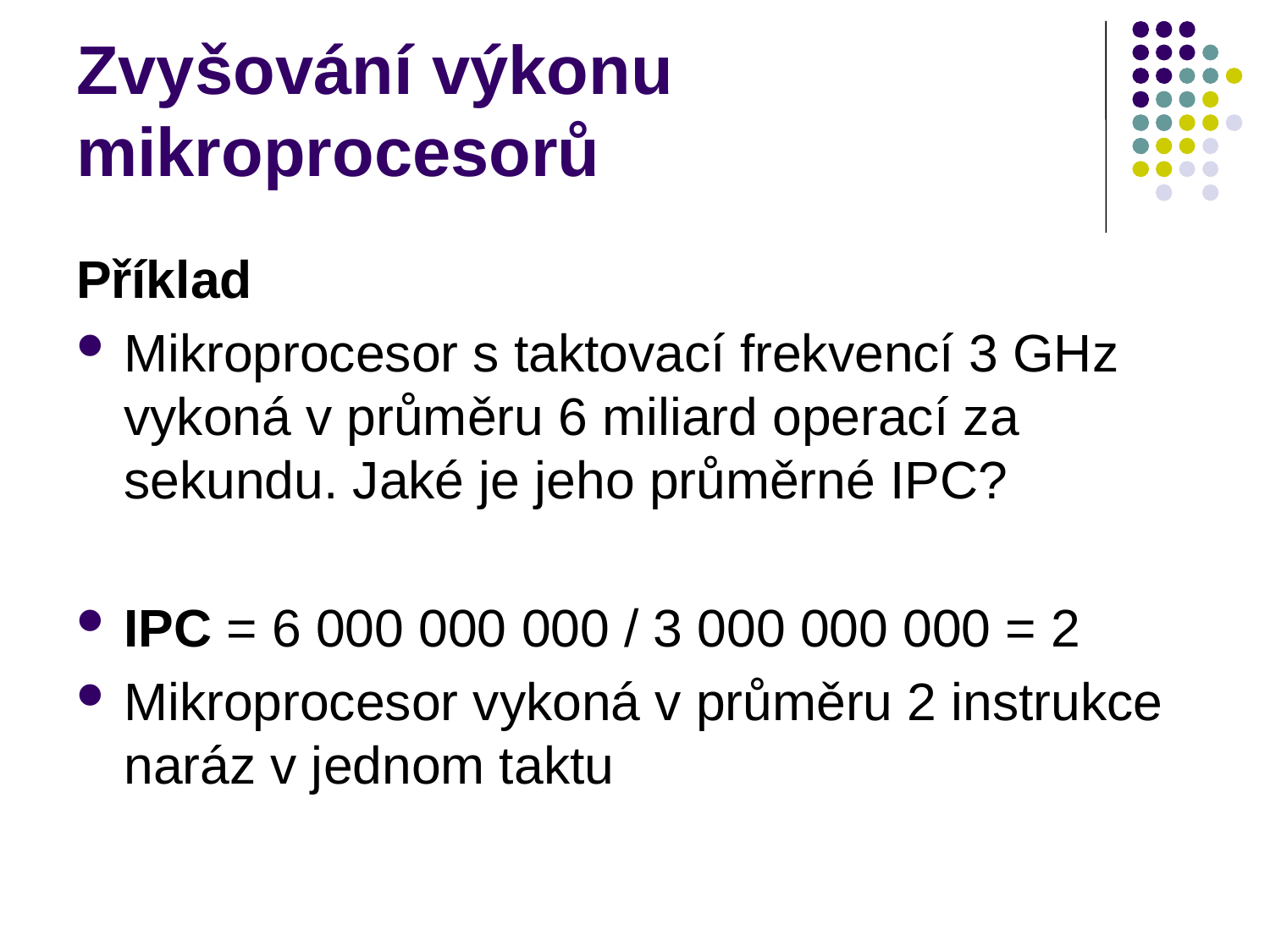

# Zvyšování výkonu mikroprocesorů
Příklad
Mikroprocesor s taktovací frekvencí 3 GHz vykoná v průměru 6 miliard operací za sekundu. Jaké je jeho průměrné IPC?

IPC = 6 000 000 000 / 3 000 000 000 = 2
Mikroprocesor vykoná v průměru 2 instrukce naráz v jednom taktu